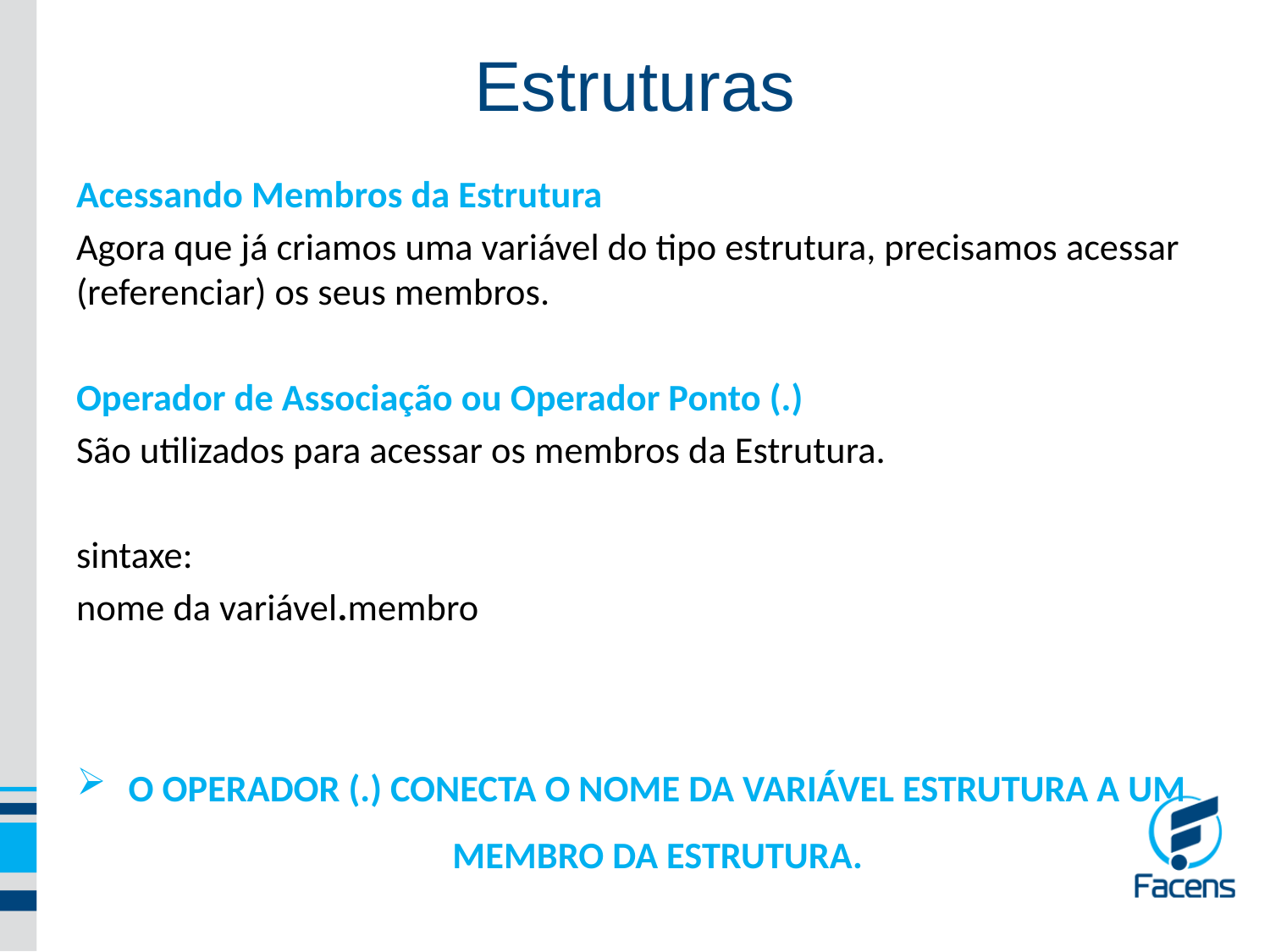

Estruturas
Acessando Membros da Estrutura
Agora que já criamos uma variável do tipo estrutura, precisamos acessar (referenciar) os seus membros.

Operador de Associação ou Operador Ponto (.)
São utilizados para acessar os membros da Estrutura.

sintaxe:
nome da variável.membro

O OPERADOR (.) CONECTA O NOME DA VARIÁVEL ESTRUTURA A UM MEMBRO DA ESTRUTURA.